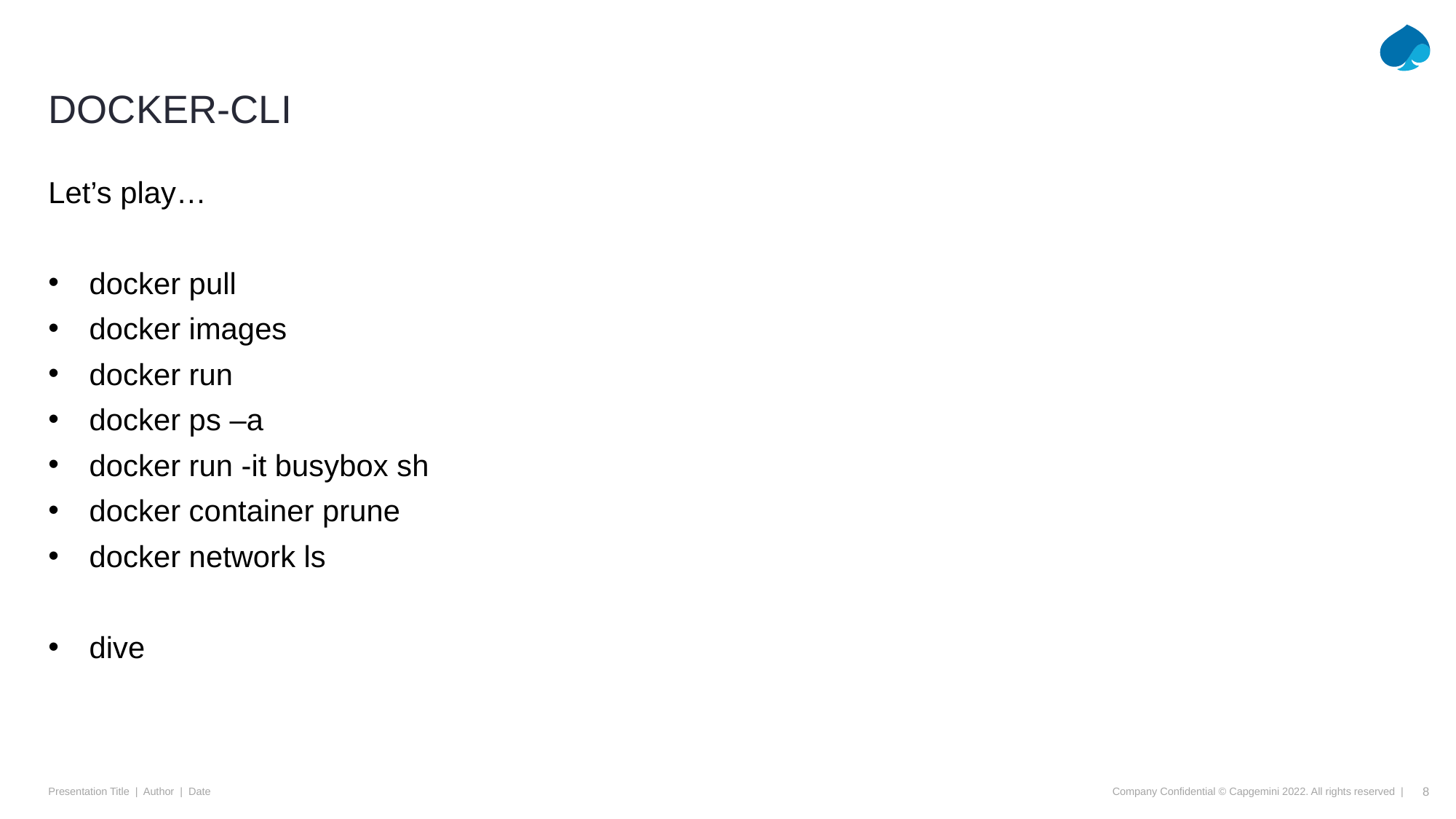

# Docker-cli
Let’s play…

docker pull
docker images
docker run
docker ps –a
docker run -it busybox sh
docker container prune
docker network ls

dive